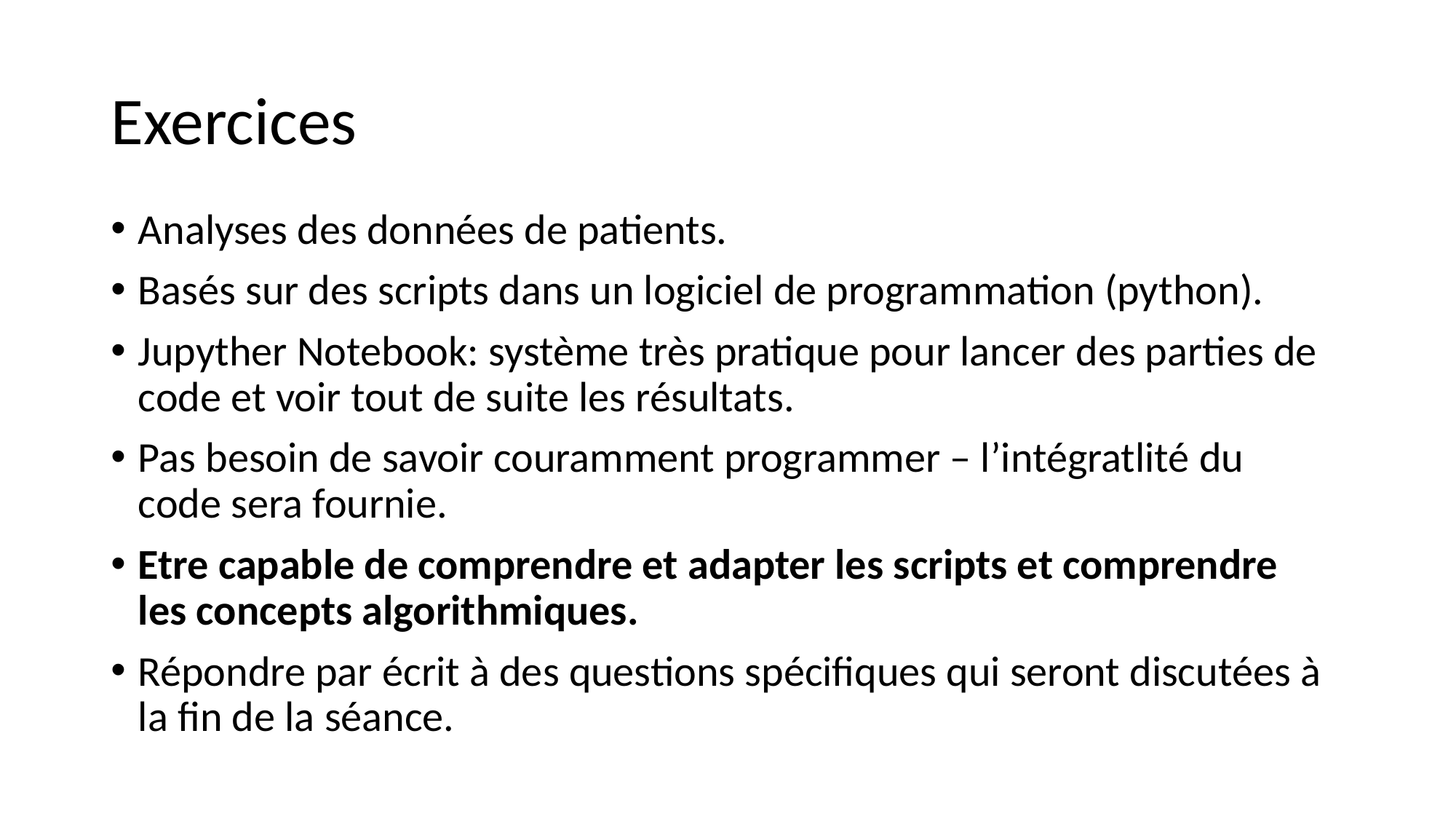

# Exercices
Analyses des données de patients.
Basés sur des scripts dans un logiciel de programmation (python).
Jupyther Notebook: système très pratique pour lancer des parties de code et voir tout de suite les résultats.
Pas besoin de savoir couramment programmer – l’intégratlité du code sera fournie.
Etre capable de comprendre et adapter les scripts et comprendre les concepts algorithmiques.
Répondre par écrit à des questions spécifiques qui seront discutées à la fin de la séance.